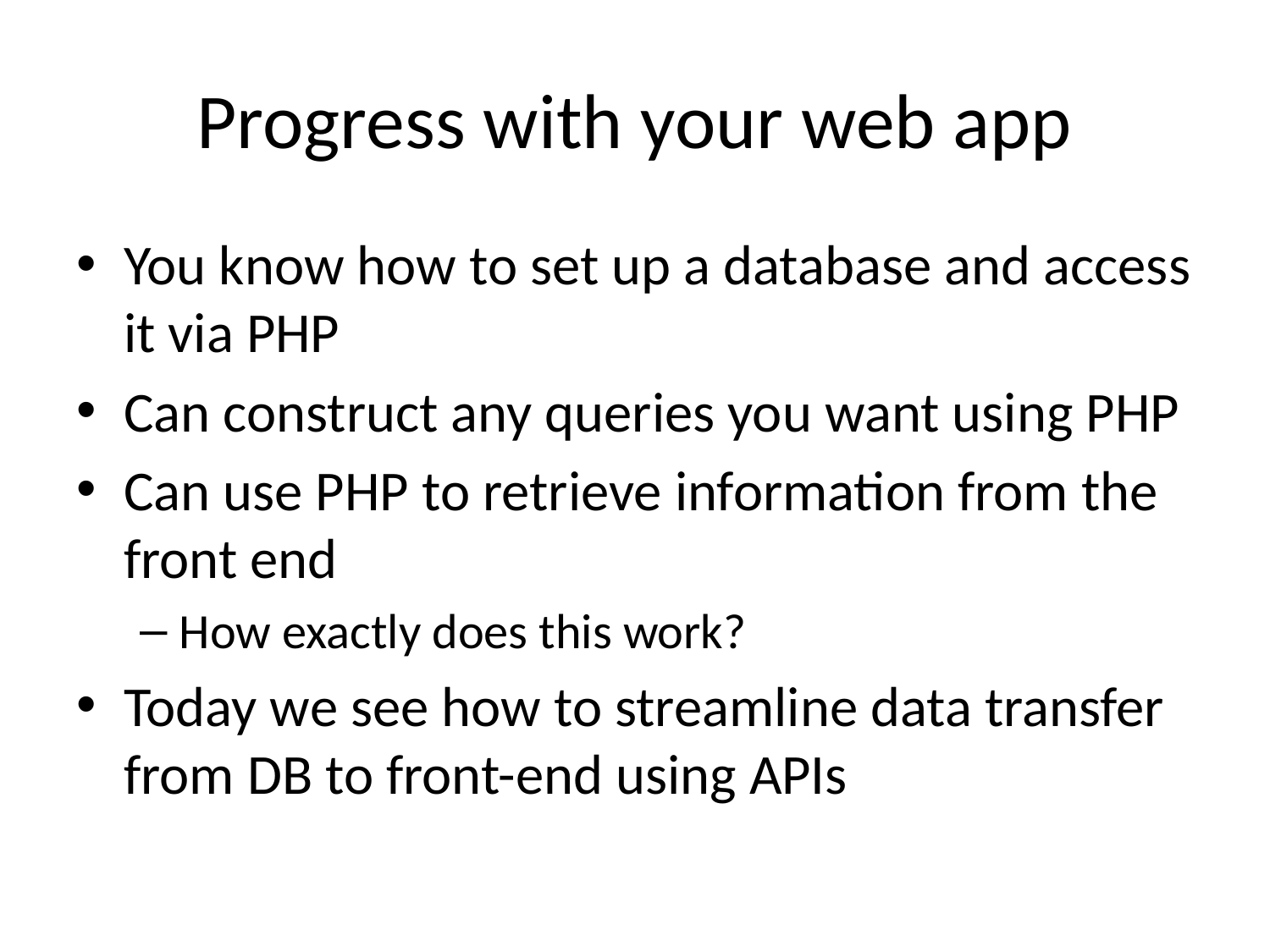

# Progress with your web app
You know how to set up a database and access it via PHP
Can construct any queries you want using PHP
Can use PHP to retrieve information from the front end
How exactly does this work?
Today we see how to streamline data transfer from DB to front-end using APIs